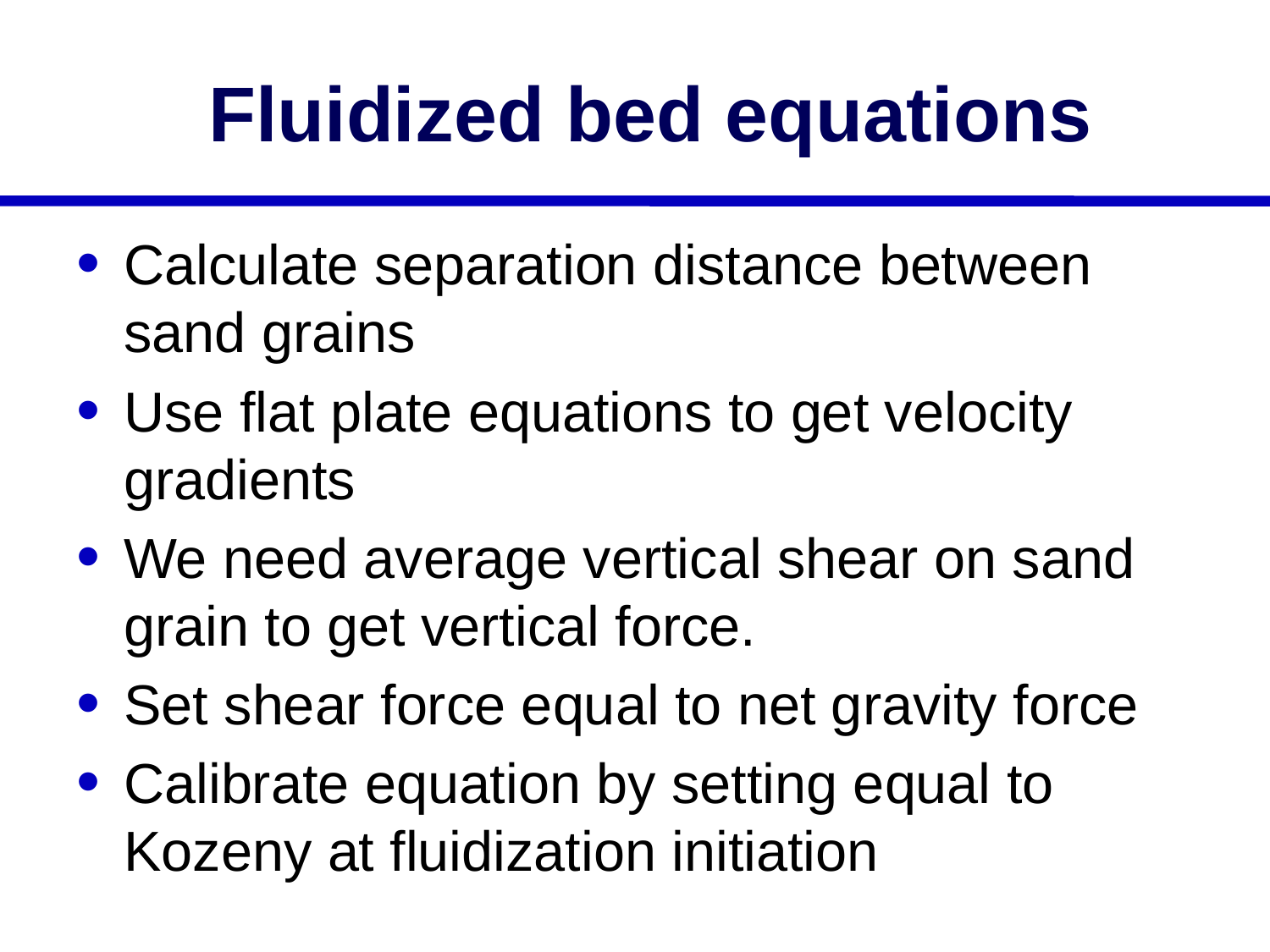

# Fluidized bed equations
Calculate separation distance between sand grains
Use flat plate equations to get velocity gradients
We need average vertical shear on sand grain to get vertical force.
Set shear force equal to net gravity force
Calibrate equation by setting equal to Kozeny at fluidization initiation